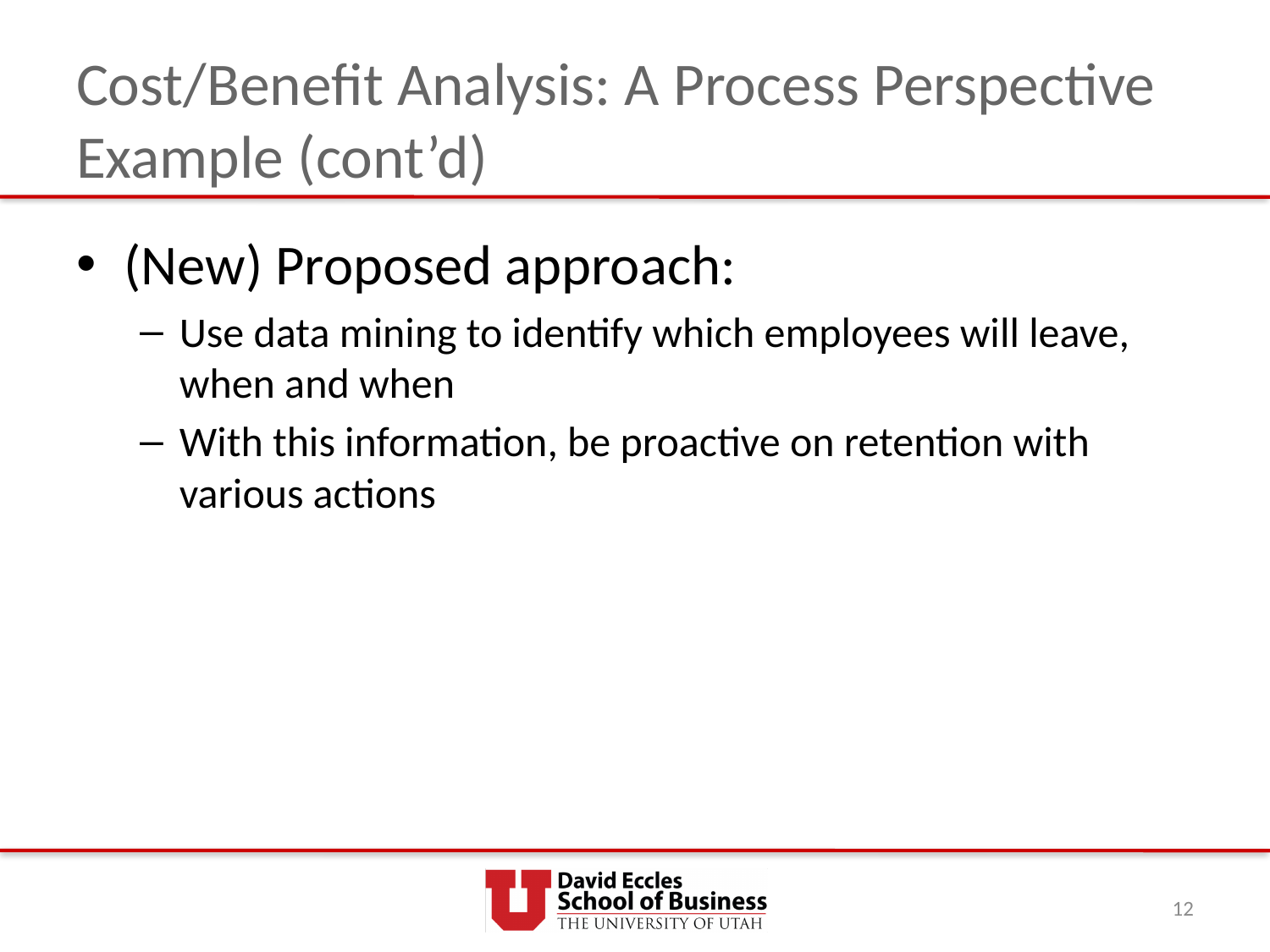

# Cost/Benefit Analysis: A Process Perspective Example (cont’d)
(New) Proposed approach:
Use data mining to identify which employees will leave, when and when
With this information, be proactive on retention with various actions

12